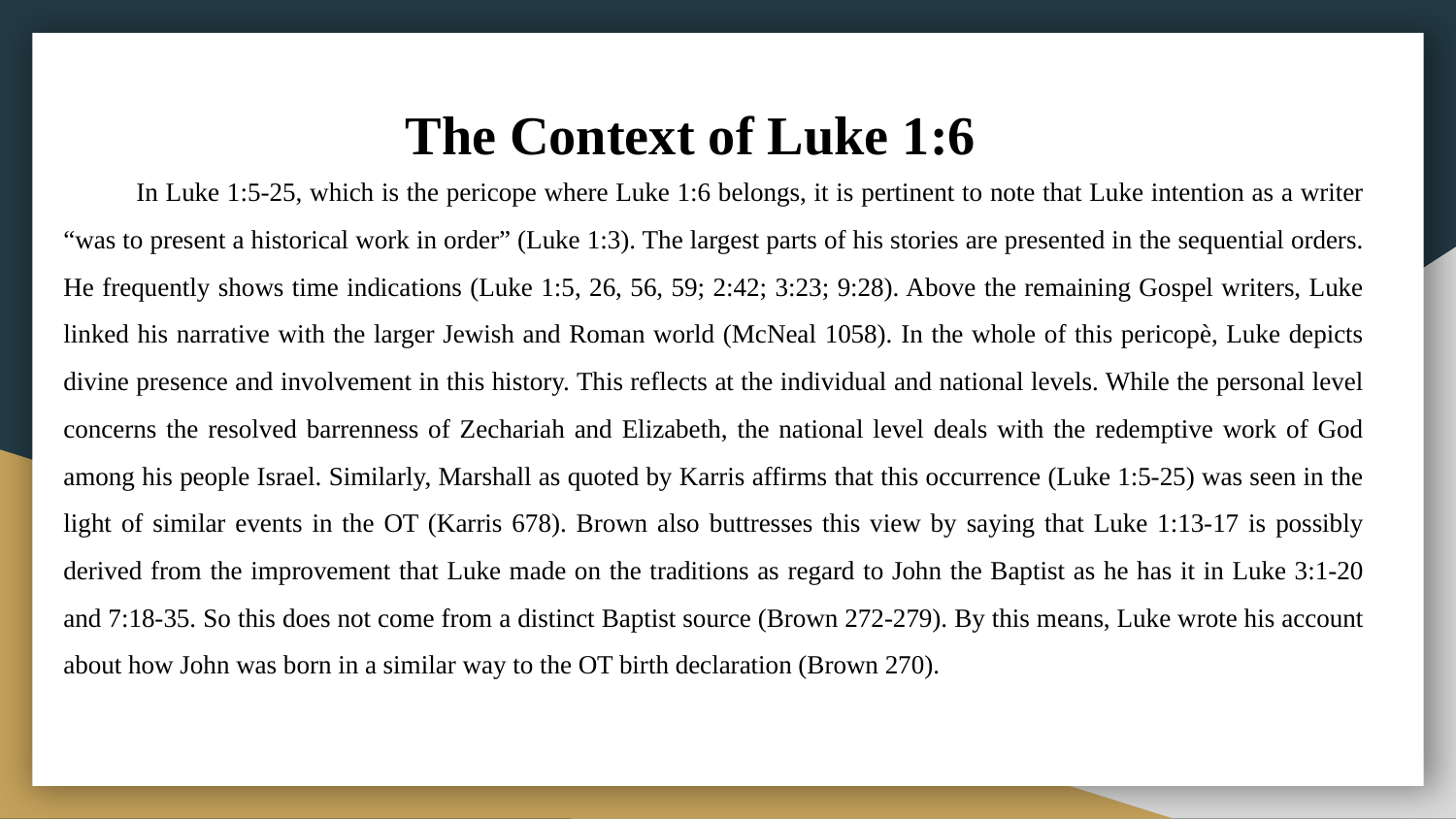

# The Context of Luke 1:6
In Luke 1:5-25, which is the pericope where Luke 1:6 belongs, it is pertinent to note that Luke intention as a writer “was to present a historical work in order” (Luke 1:3). The largest parts of his stories are presented in the sequential orders. He frequently shows time indications (Luke 1:5, 26, 56, 59; 2:42; 3:23; 9:28). Above the remaining Gospel writers, Luke linked his narrative with the larger Jewish and Roman world (McNeal 1058). In the whole of this pericopè, Luke depicts divine presence and involvement in this history. This reflects at the individual and national levels. While the personal level concerns the resolved barrenness of Zechariah and Elizabeth, the national level deals with the redemptive work of God among his people Israel. Similarly, Marshall as quoted by Karris affirms that this occurrence (Luke 1:5-25) was seen in the light of similar events in the OT (Karris 678). Brown also buttresses this view by saying that Luke 1:13-17 is possibly derived from the improvement that Luke made on the traditions as regard to John the Baptist as he has it in Luke 3:1-20 and 7:18-35. So this does not come from a distinct Baptist source (Brown 272-279). By this means, Luke wrote his account about how John was born in a similar way to the OT birth declaration (Brown 270).